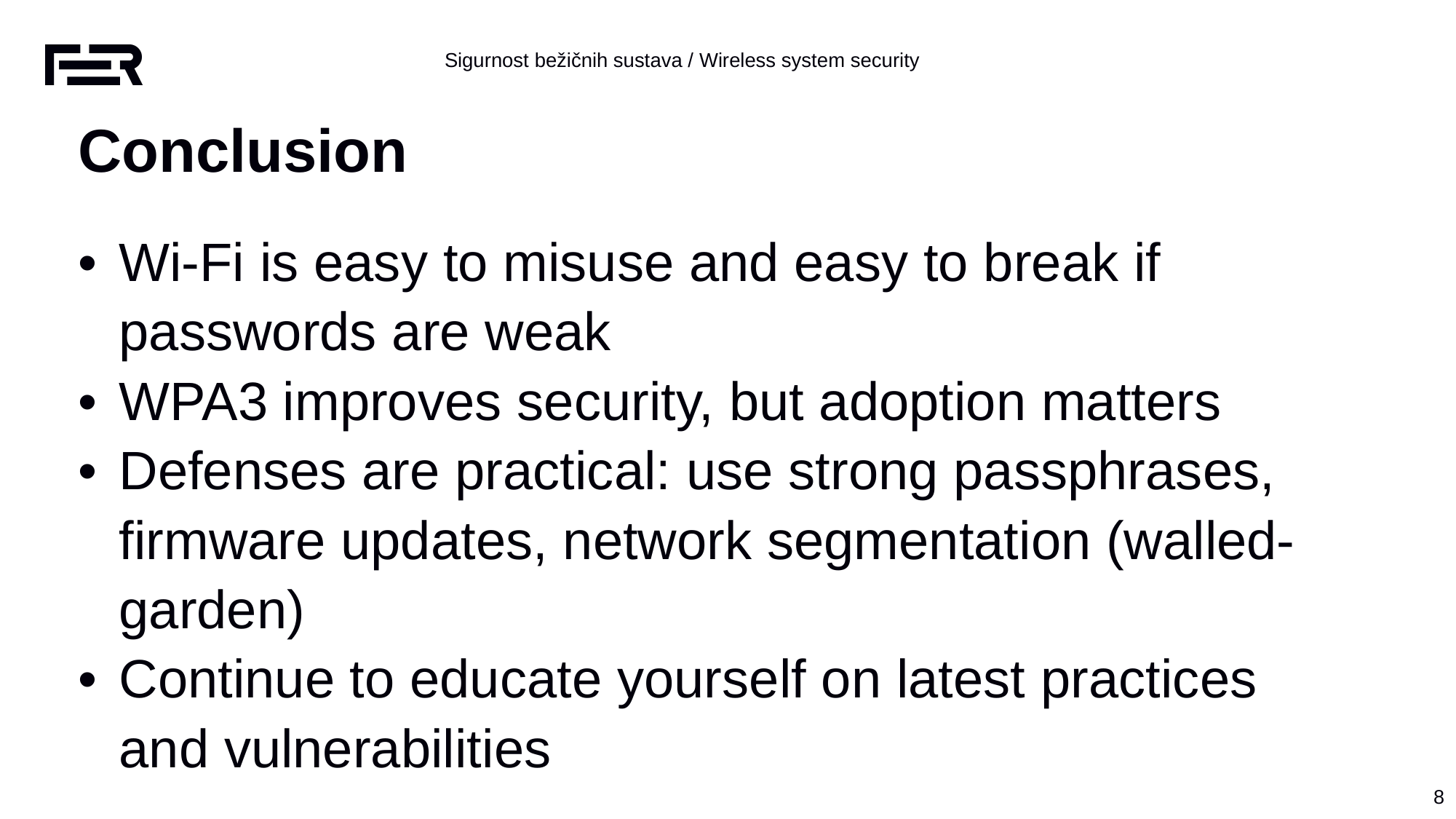

Conclusion
Wi-Fi is easy to misuse and easy to break if passwords are weak
WPA3 improves security, but adoption matters
Defenses are practical: use strong passphrases, firmware updates, network segmentation (walled-garden)
Continue to educate yourself on latest practices and vulnerabilities
8